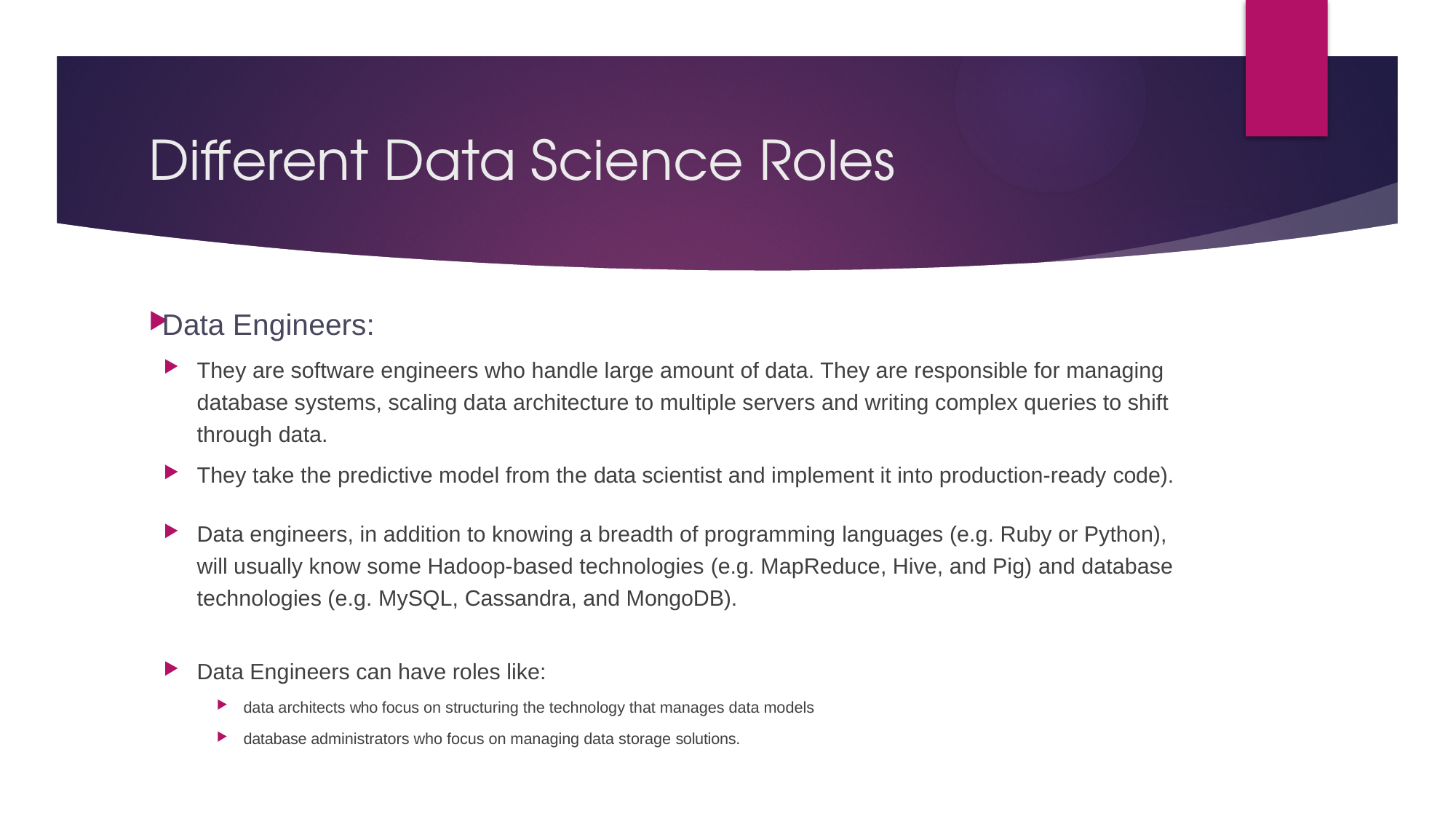

# Different Data Science Roles
Data Engineers:
They are software engineers who handle large amount of data. They are responsible for managing database systems, scaling data architecture to multiple servers and writing complex queries to shift through data.
They take the predictive model from the data scientist and implement it into production-ready code).

Data engineers, in addition to knowing a breadth of programming languages (e.g. Ruby or Python), will usually know some Hadoop-based technologies (e.g. MapReduce, Hive, and Pig) and database technologies (e.g. MySQL, Cassandra, and MongoDB).

Data Engineers can have roles like:
data architects who focus on structuring the technology that manages data models
database administrators who focus on managing data storage solutions.